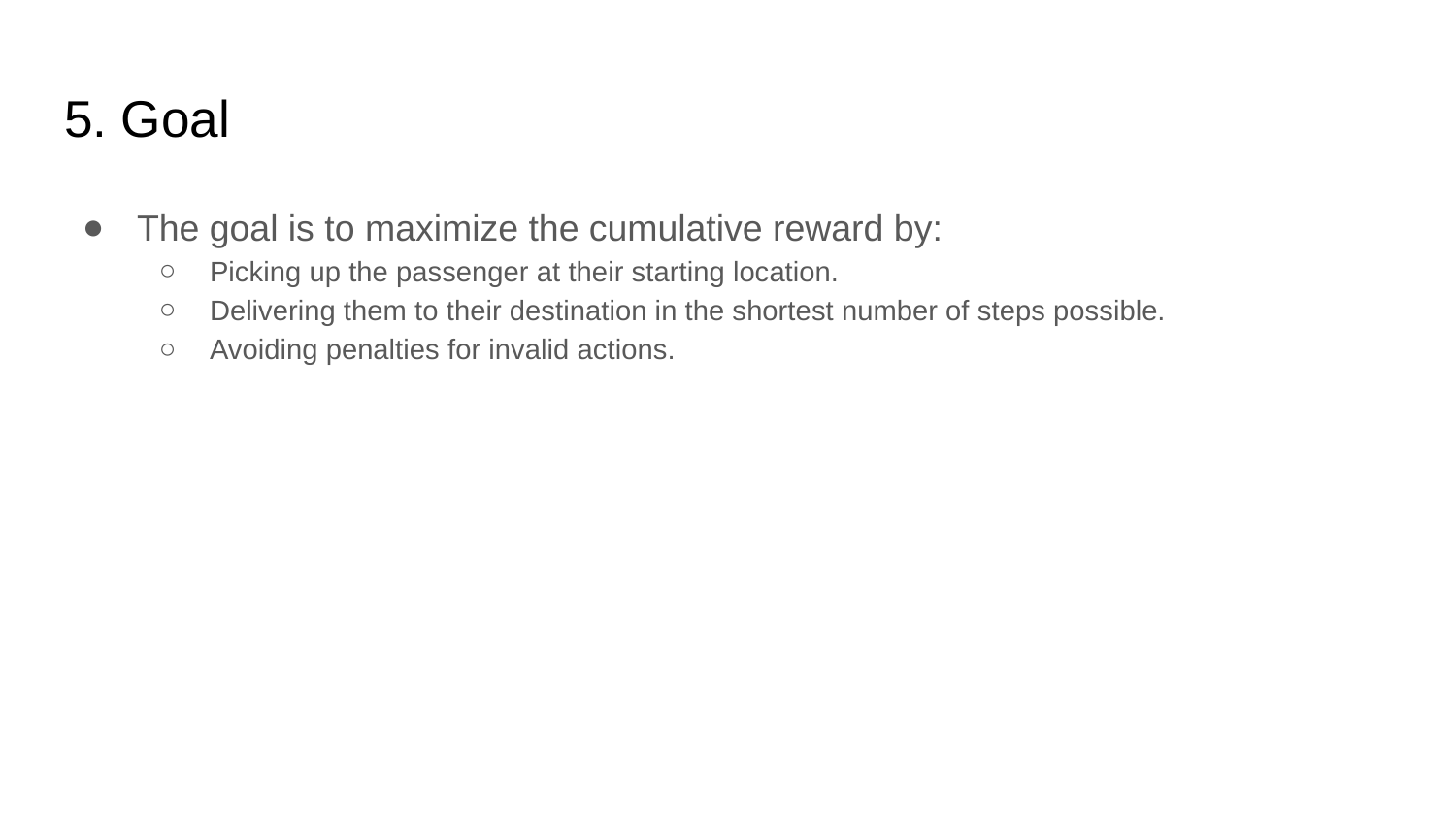

# 5. Goal
The goal is to maximize the cumulative reward by:
Picking up the passenger at their starting location.
Delivering them to their destination in the shortest number of steps possible.
Avoiding penalties for invalid actions.